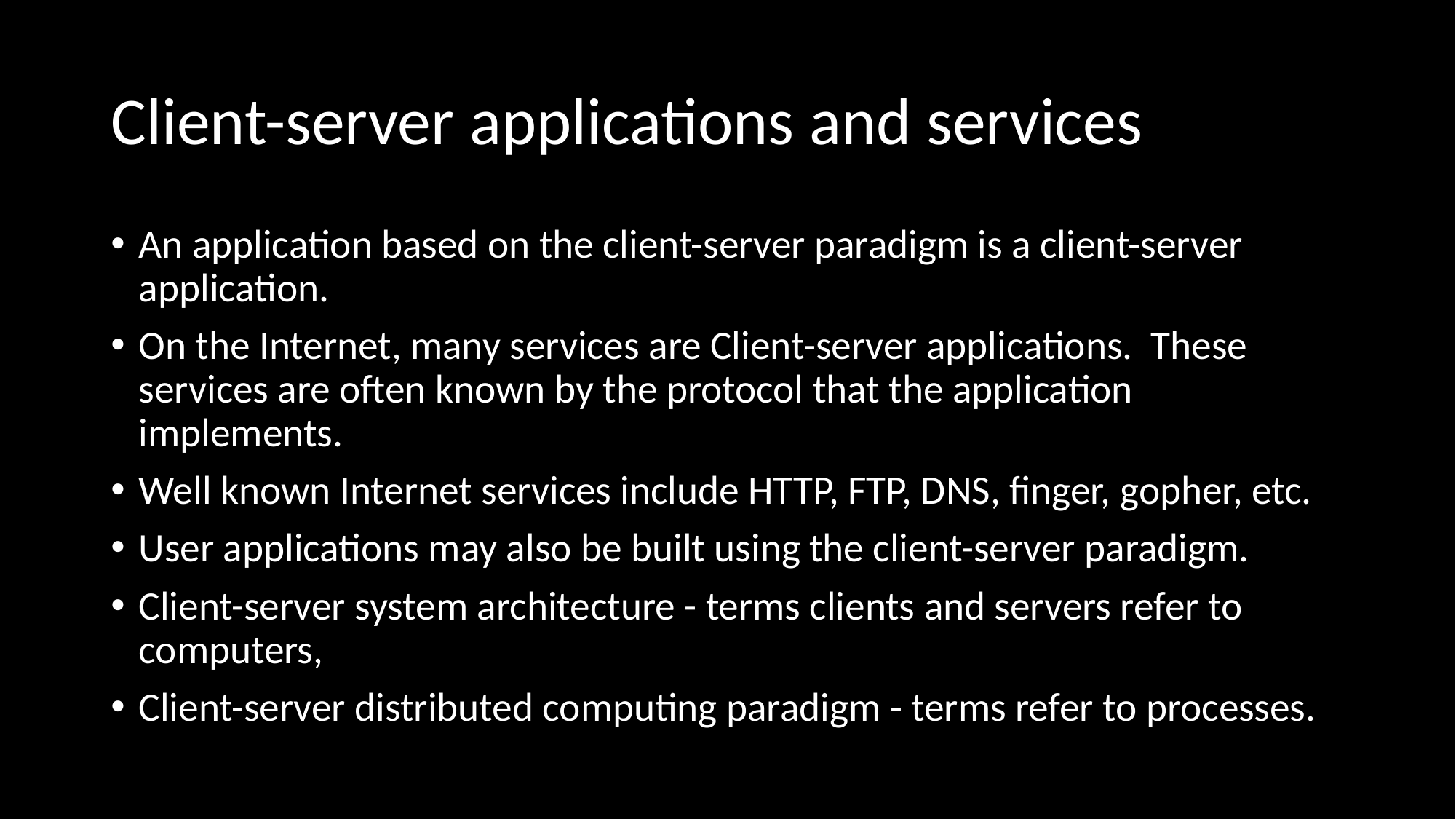

# Client-server applications and services
An application based on the client-server paradigm is a client-server application.
On the Internet, many services are Client-server applications.  These services are often known by the protocol that the application implements.
Well known Internet services include HTTP, FTP, DNS, finger, gopher, etc.
User applications may also be built using the client-server paradigm.
Client-server system architecture - terms clients and servers refer to computers,
Client-server distributed computing paradigm - terms refer to processes.